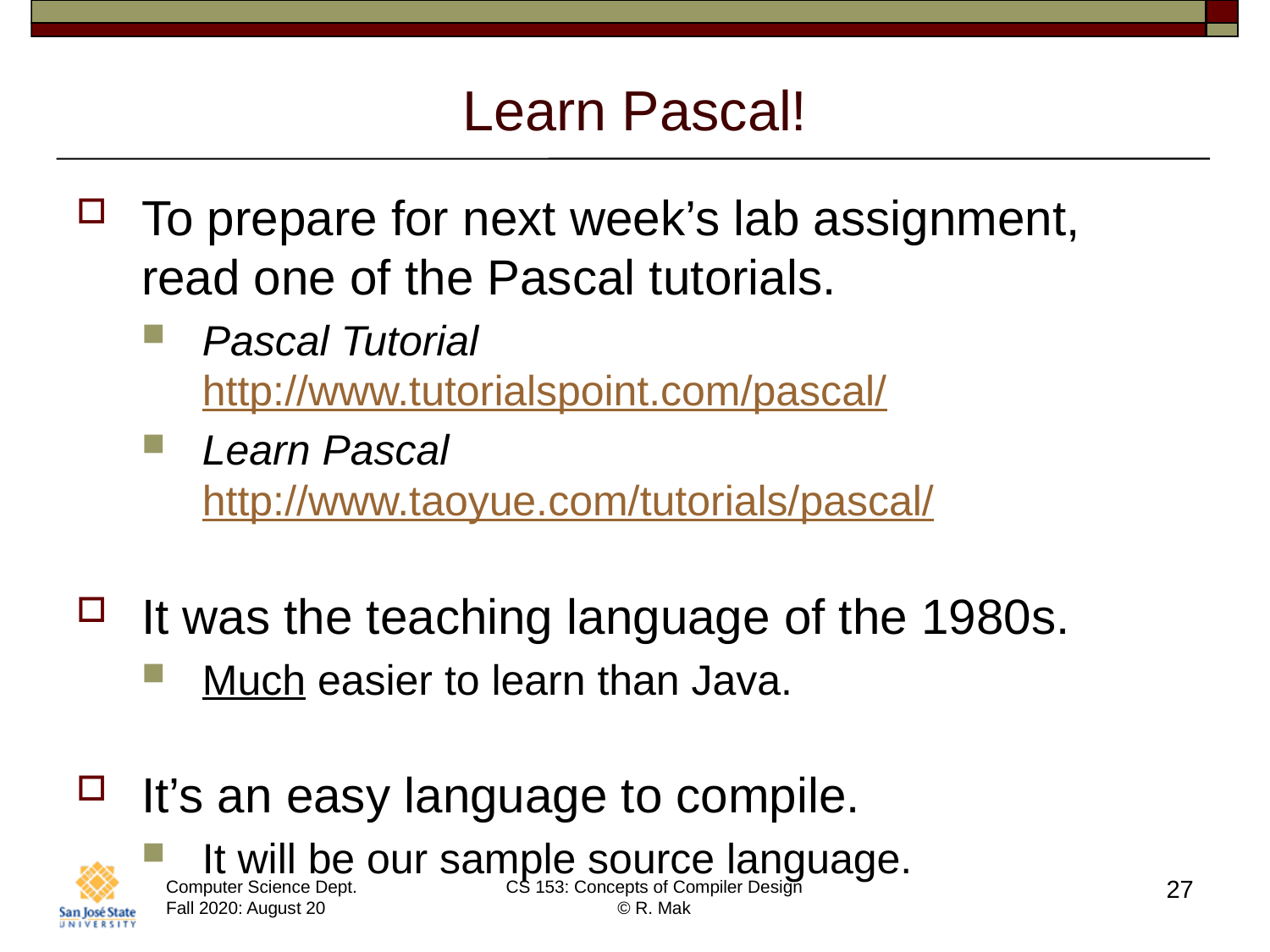

# Learn Pascal!
To prepare for next week’s lab assignment, read one of the Pascal tutorials.
Pascal Tutorial
http://www.tutorialspoint.com/pascal/
Learn Pascal
http://www.taoyue.com/tutorials/pascal/

It was the teaching language of the 1980s.
Much easier to learn than Java.

It’s an easy language to compile.
It will be our sample source language.
27